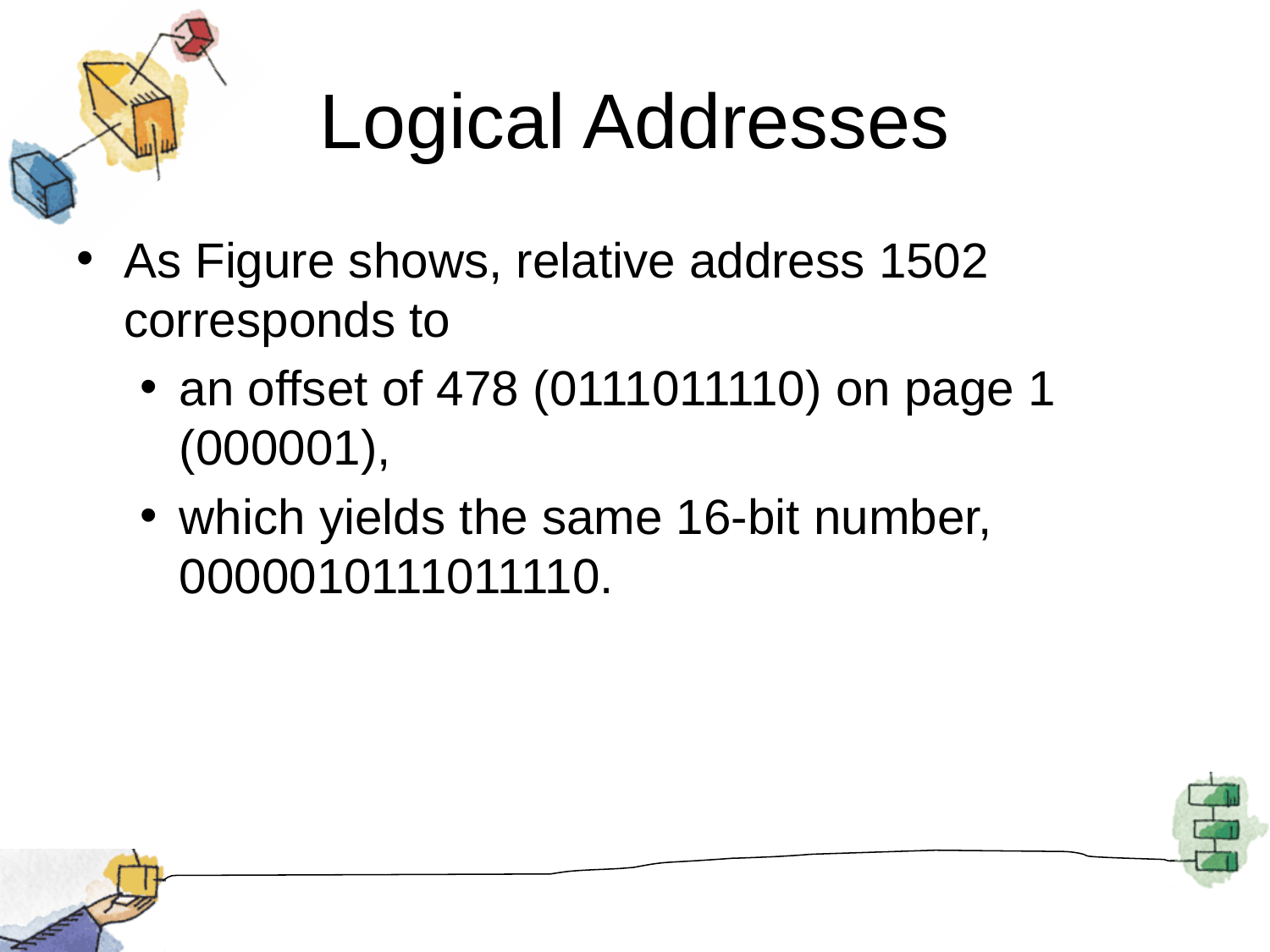

# Logical Addresses
As Figure shows, relative address 1502 corresponds to
an offset of 478 (0111011110) on page 1 (000001),
which yields the same 16-bit number, 0000010111011110.